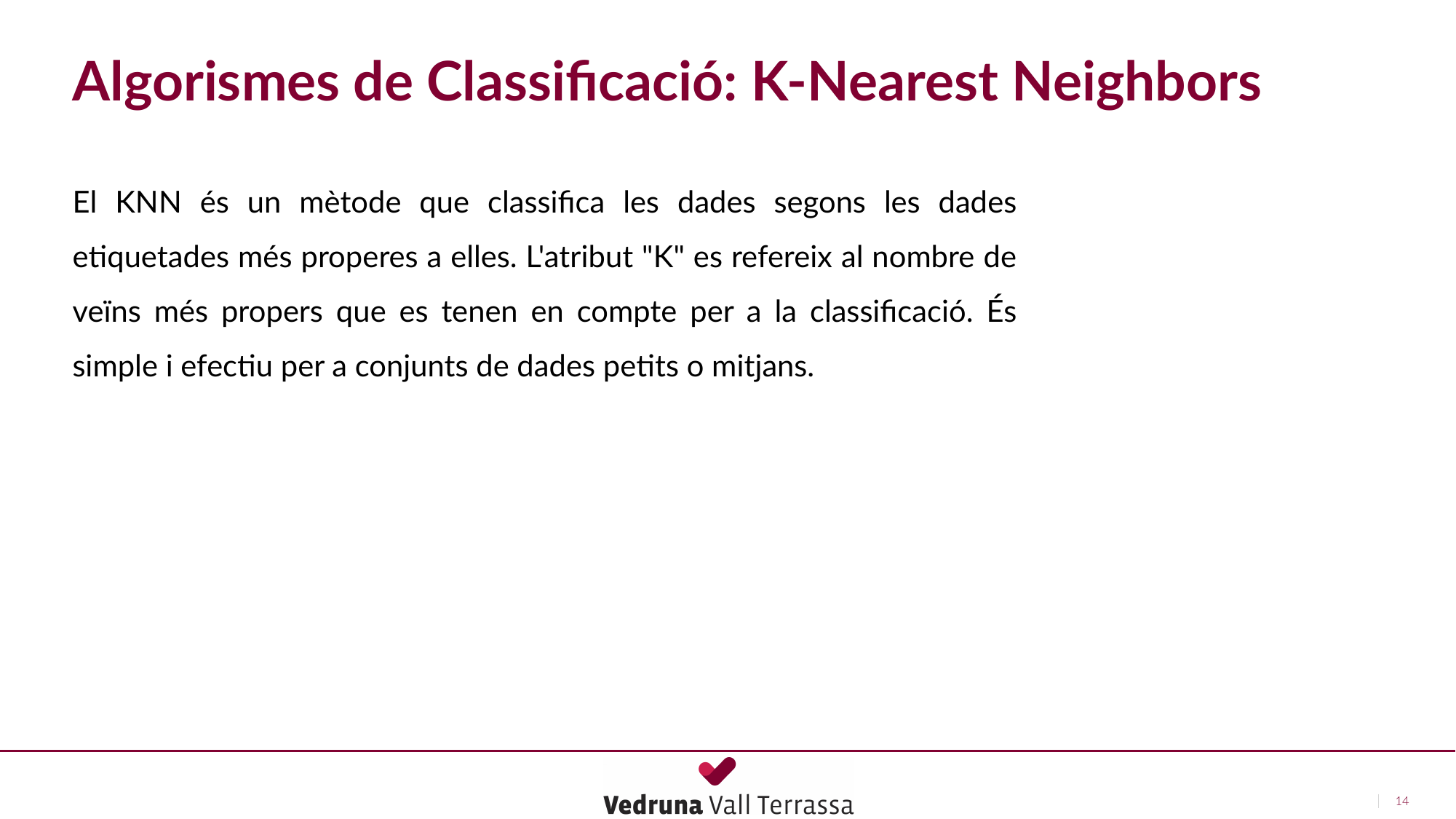

Algorismes de Classificació: K-Nearest Neighbors
El KNN és un mètode que classifica les dades segons les dades etiquetades més properes a elles. L'atribut "K" es refereix al nombre de veïns més propers que es tenen en compte per a la classificació. És simple i efectiu per a conjunts de dades petits o mitjans.